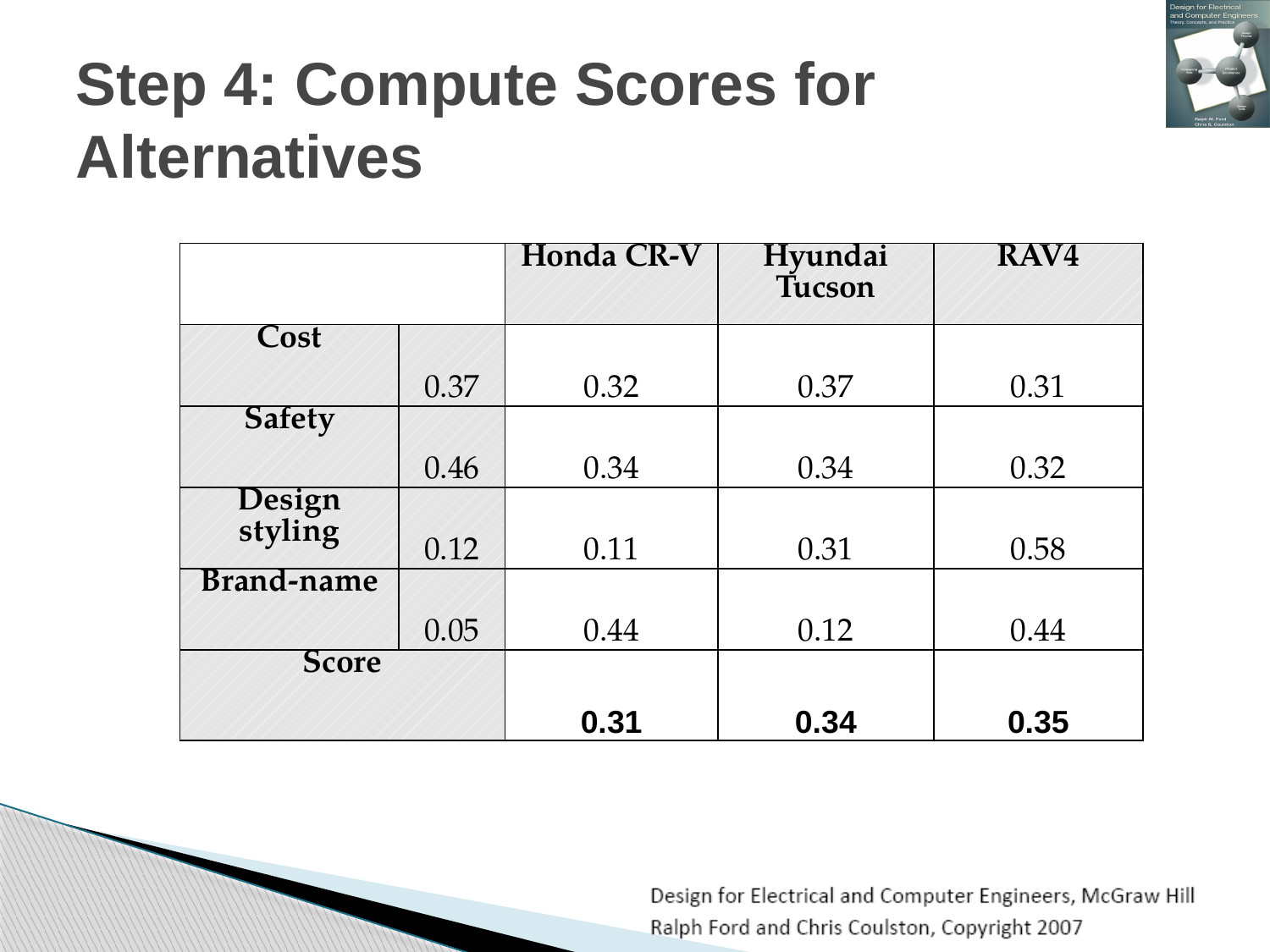

# Step 4: Compute Scores for Alternatives
|  |  | Honda CR-V | Hyundai Tucson | RAV4 |
| --- | --- | --- | --- | --- |
| Cost | 0.37 | 0.32 | 0.37 | 0.31 |
| Safety | 0.46 | 0.34 | 0.34 | 0.32 |
| Design styling | 0.12 | 0.11 | 0.31 | 0.58 |
| Brand-name | 0.05 | 0.44 | 0.12 | 0.44 |
| Score |  | 0.31 | 0.34 | 0.35 |